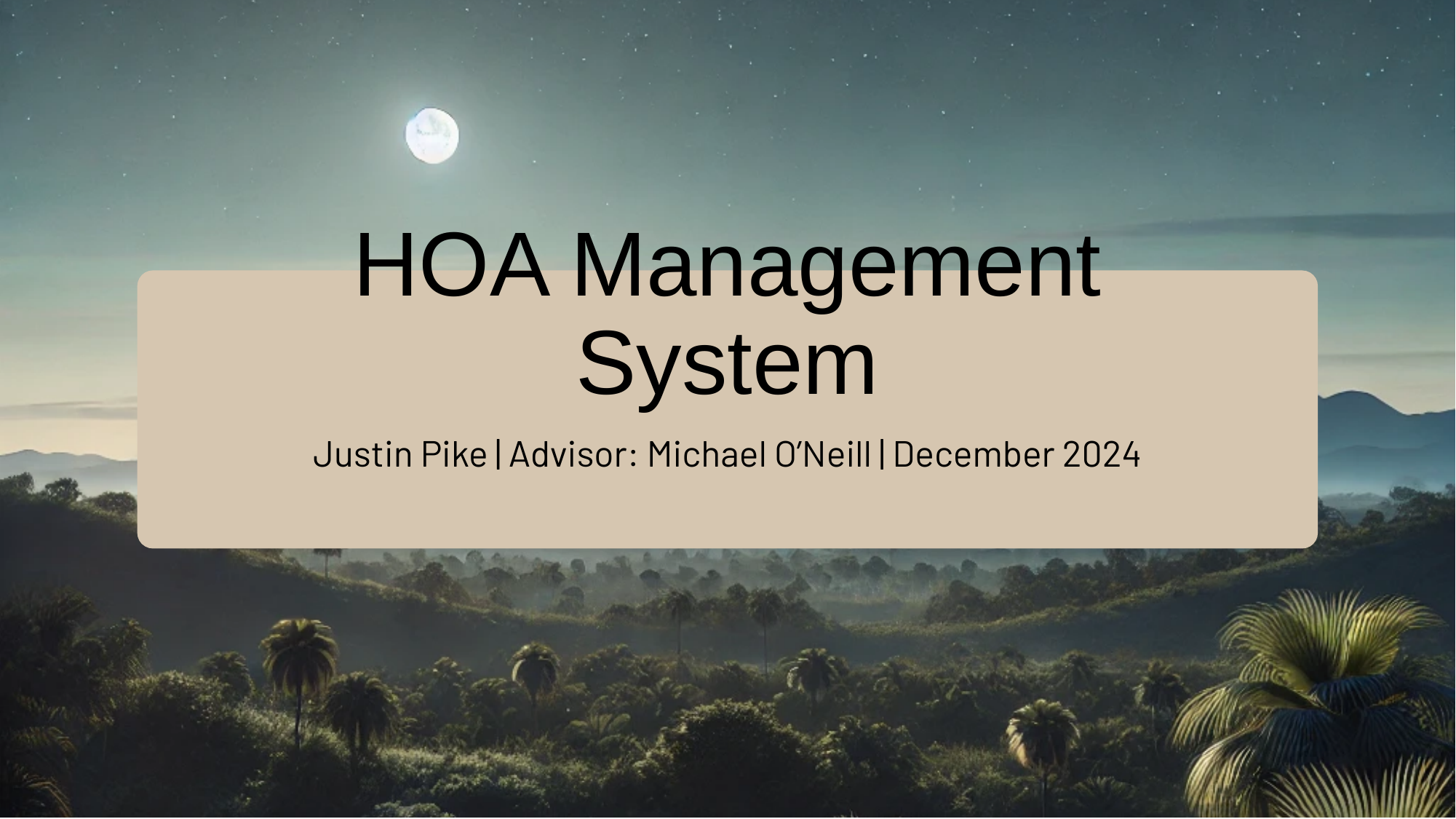

# HOA Management System

Justin Pike | Advisor: Michael O’Neill | December 2024